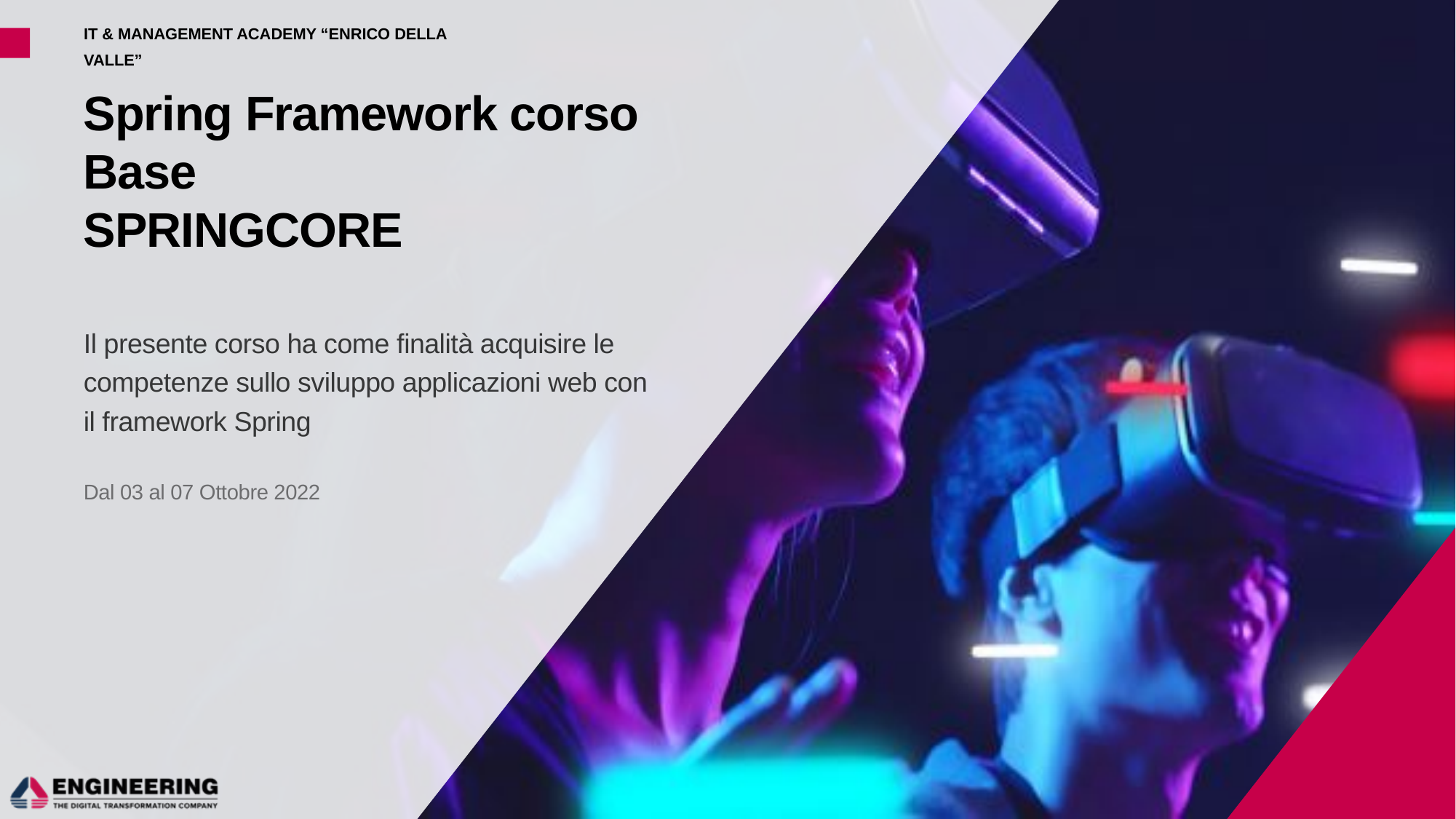

IT & MANAGEMENT ACADEMY “ENRICO DELLA VALLE”
# Spring Framework corso Base SPRINGCORE
Il presente corso ha come finalità acquisire le competenze sullo sviluppo applicazioni web con il framework Spring
Dal 03 al 07 Ottobre 2022